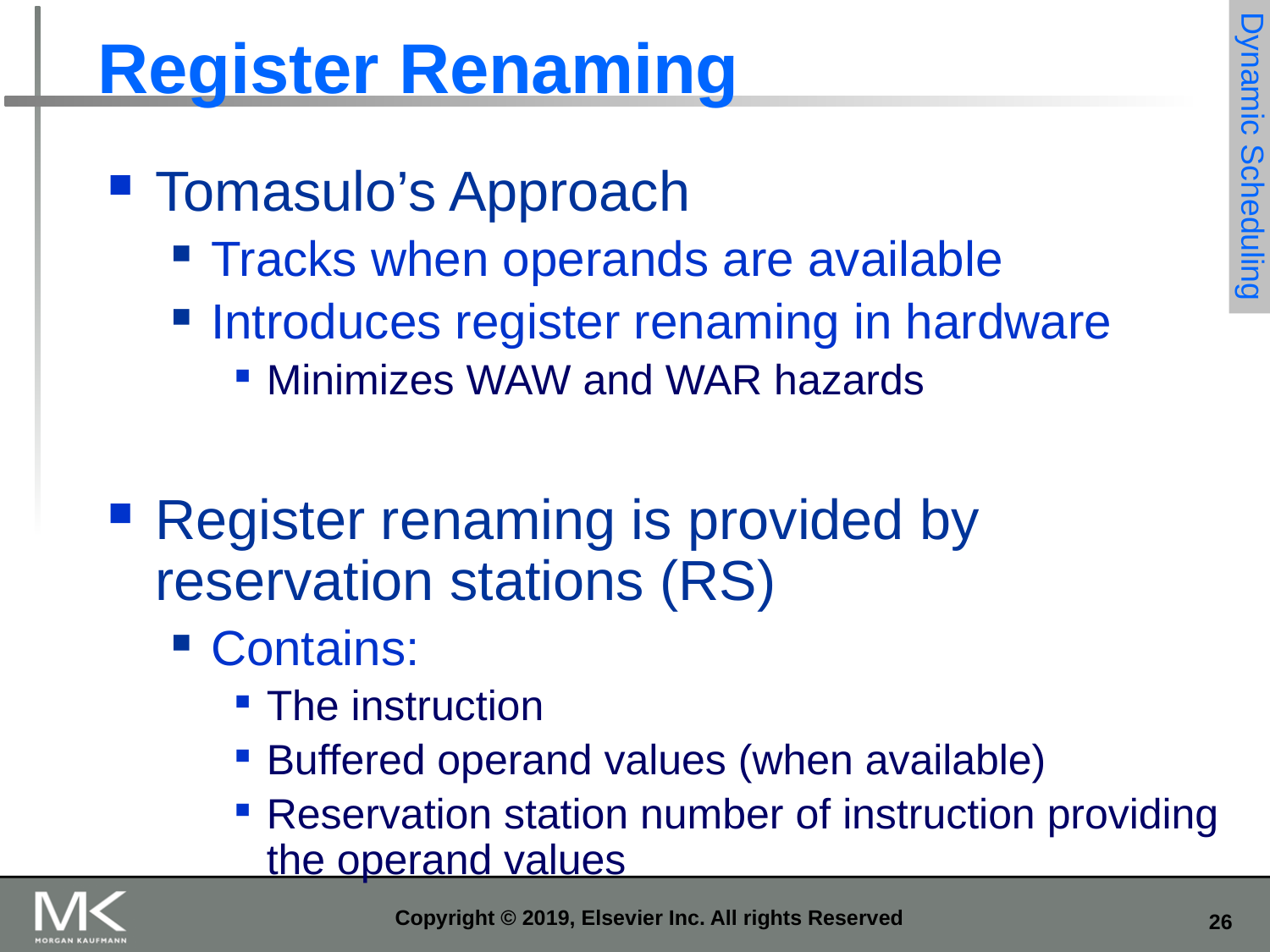

# Register Renaming
Dynamic Scheduling
Tomasulo’s Approach
Tracks when operands are available
Introduces register renaming in hardware
Minimizes WAW and WAR hazards

Register renaming is provided by reservation stations (RS)
Contains:
The instruction
Buffered operand values (when available)
Reservation station number of instruction providing the operand values
Copyright © 2019, Elsevier Inc. All rights Reserved